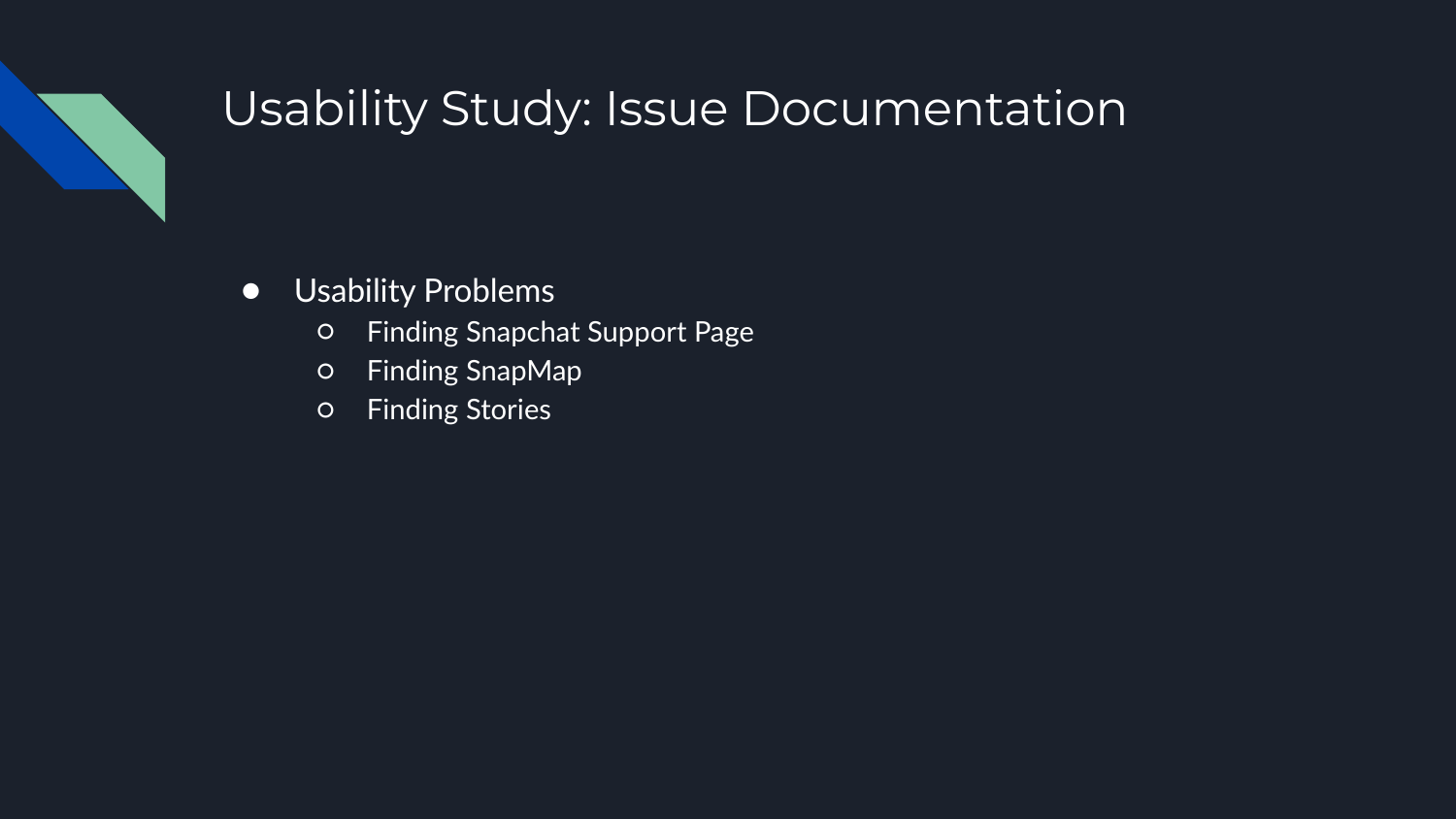

# Usability Study: Issue Documentation
Usability Problems
Finding Snapchat Support Page
Finding SnapMap
Finding Stories